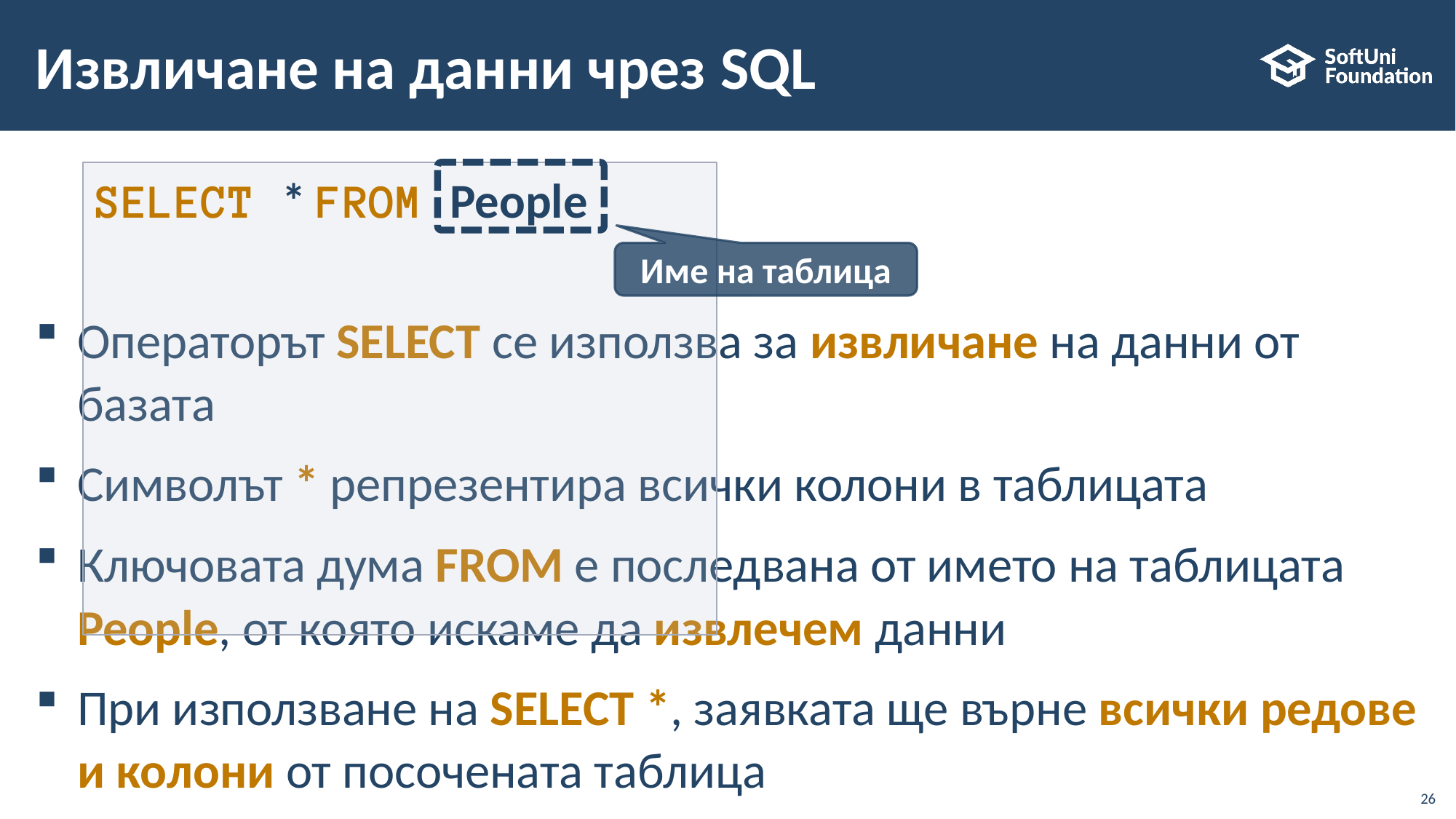

# Извличане на данни чрез SQL

Операторът SELECT се използва за извличане на данни от базата
Символът * репрезентира всички колони в таблицата
Ключовата дума FROM е последвана от името на таблицата People, от която искаме да извлечем данни
При използване на SELECT *, заявката ще върне всички редове и колони от посочената таблица

SELECT * FROM People

Име на таблица
26